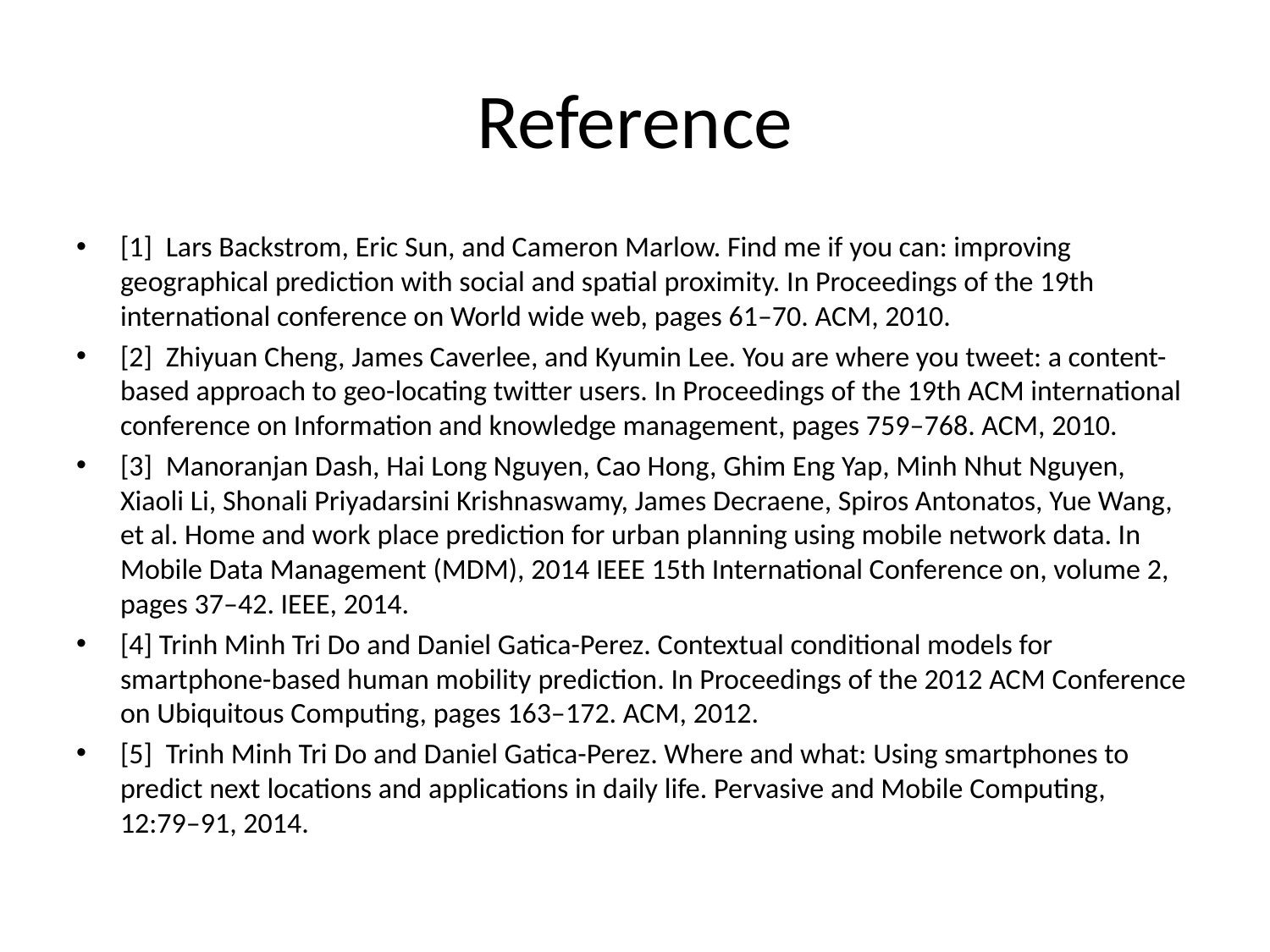

# Reference
[1]  Lars Backstrom, Eric Sun, and Cameron Marlow. Find me if you can: improving geographical prediction with social and spatial proximity. In Proceedings of the 19th international conference on World wide web, pages 61–70. ACM, 2010.
[2]  Zhiyuan Cheng, James Caverlee, and Kyumin Lee. You are where you tweet: a content-based approach to geo-locating twitter users. In Proceedings of the 19th ACM international conference on Information and knowledge management, pages 759–768. ACM, 2010.
[3]  Manoranjan Dash, Hai Long Nguyen, Cao Hong, Ghim Eng Yap, Minh Nhut Nguyen, Xiaoli Li, Shonali Priyadarsini Krishnaswamy, James Decraene, Spiros Antonatos, Yue Wang, et al. Home and work place prediction for urban planning using mobile network data. In Mobile Data Management (MDM), 2014 IEEE 15th International Conference on, volume 2, pages 37–42. IEEE, 2014.
[4] Trinh Minh Tri Do and Daniel Gatica-Perez. Contextual conditional models for smartphone-based human mobility prediction. In Proceedings of the 2012 ACM Conference on Ubiquitous Computing, pages 163–172. ACM, 2012.
[5]  Trinh Minh Tri Do and Daniel Gatica-Perez. Where and what: Using smartphones to predict next locations and applications in daily life. Pervasive and Mobile Computing, 12:79–91, 2014.